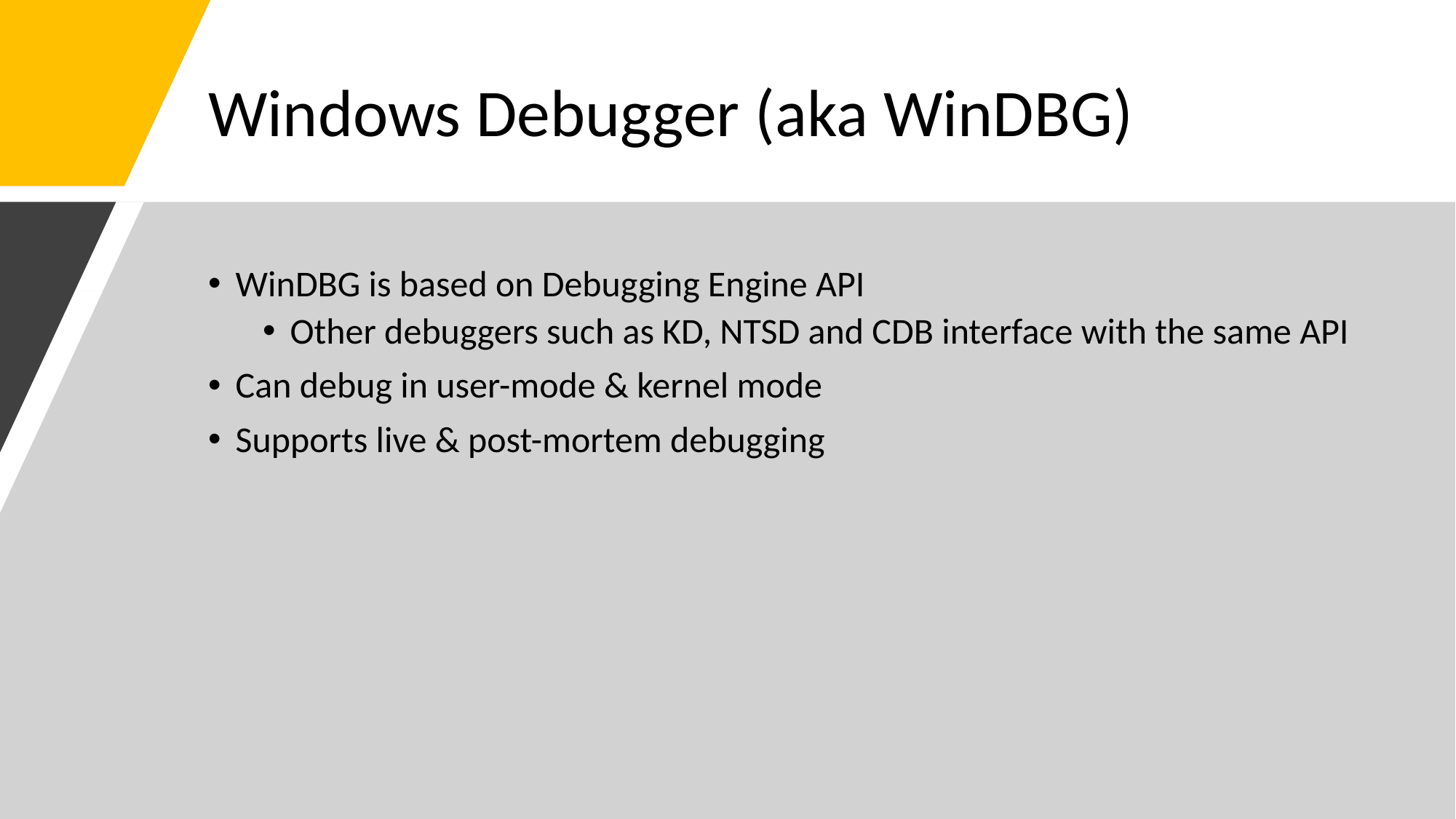

# Windows Debugger (aka WinDBG)

WinDBG is based on Debugging Engine API
Other debuggers such as KD, NTSD and CDB interface with the same API
Can debug in user-mode & kernel mode
Supports live & post-mortem debugging